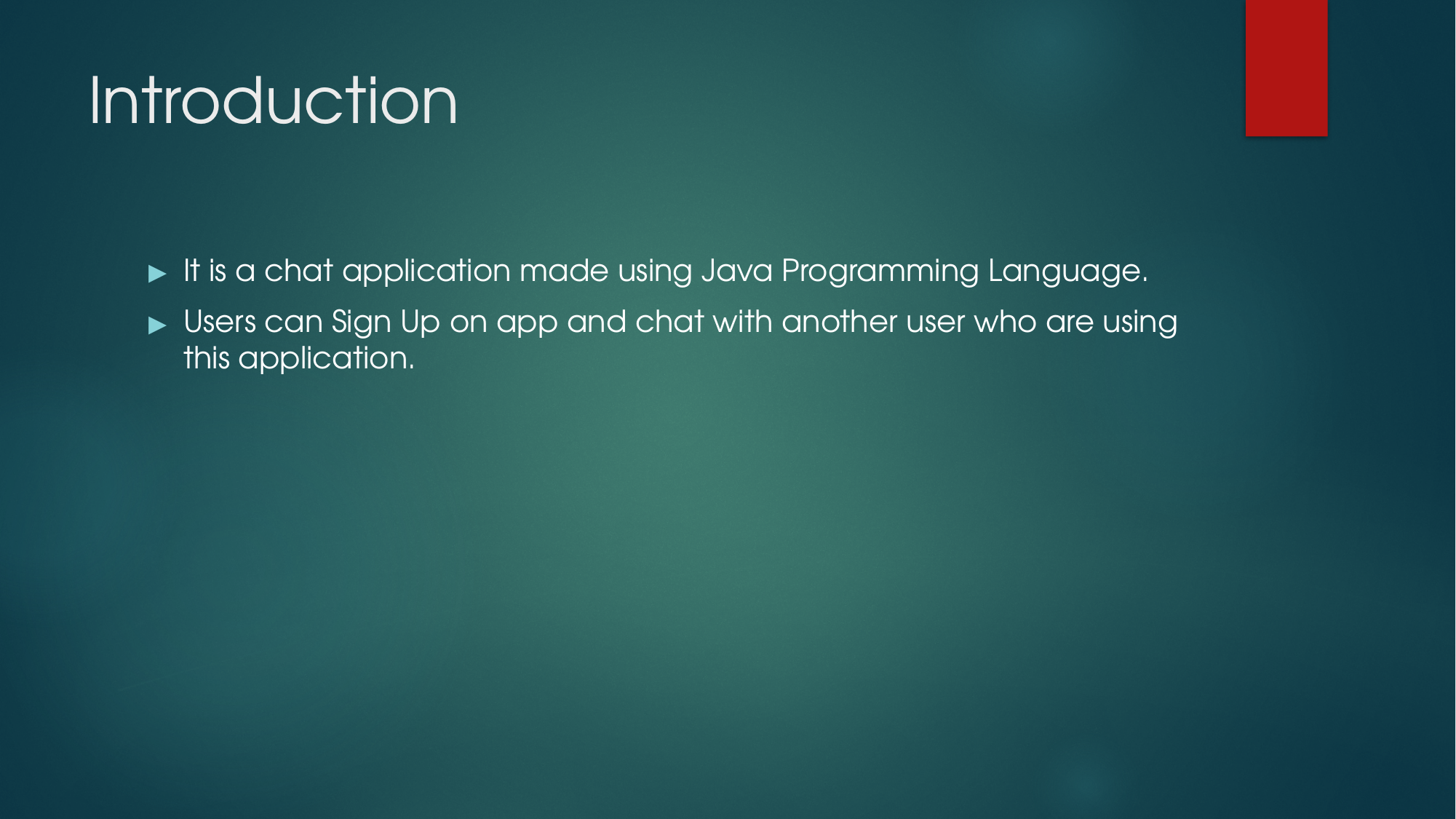

# Introduction
It is a chat application made using Java Programming Language.
Users can Sign Up on app and chat with another user who are using this application.